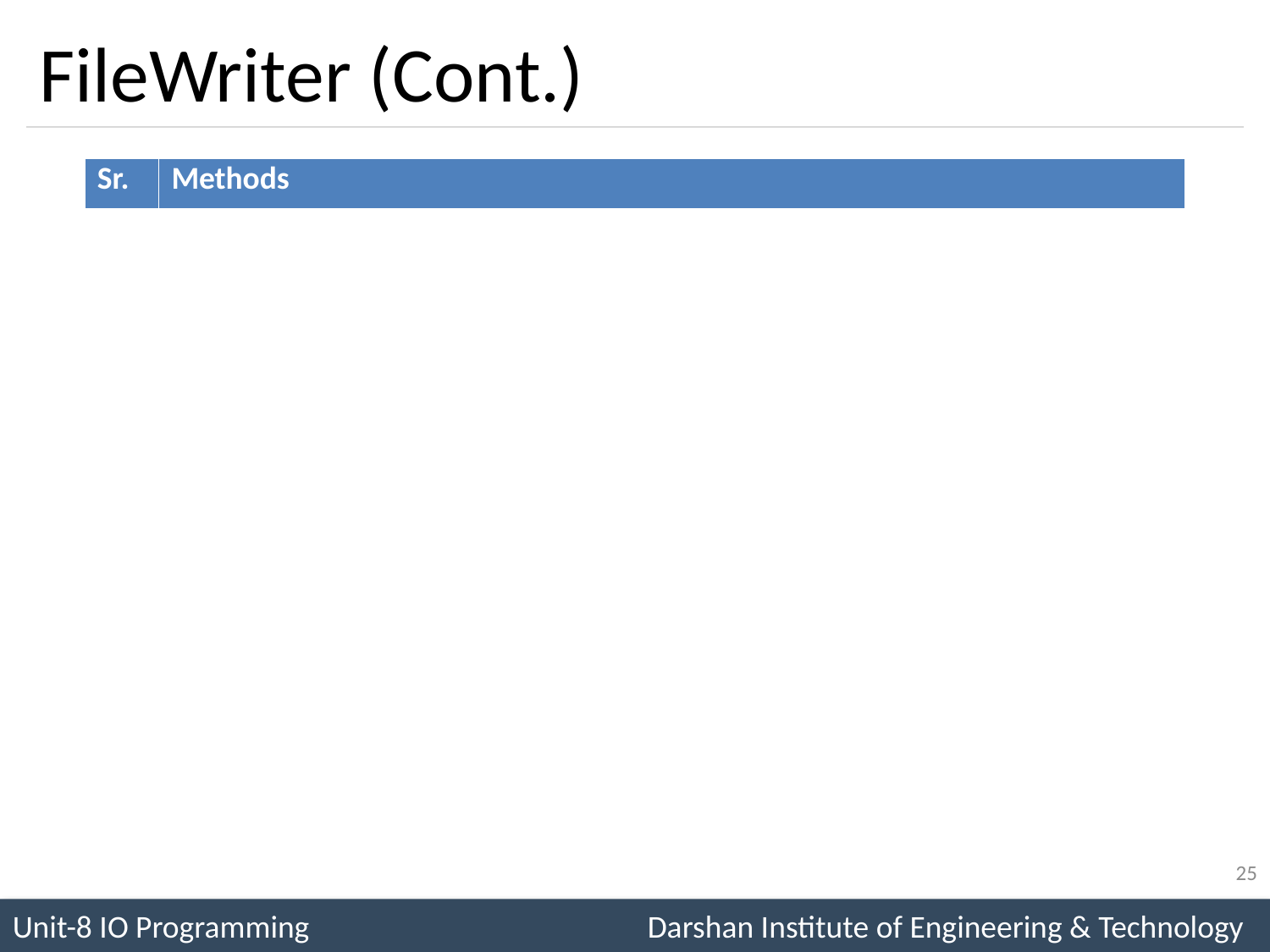

# FileWriter (Cont.)
| Sr. | Methods |
| --- | --- |
| 1 | public void write (int c) throws IOException Writes a single character. |
| 2 | public void write (char [] stir) throws IOException Writes an array of characters. |
| 3 | public void write(String str)throws IOException Writes a string |
| 4 | public void write(String str,int off,int len)throws IOException Writes a portion of a string. Here off is offset from which to start writing characters and len is number of character to write. |

25